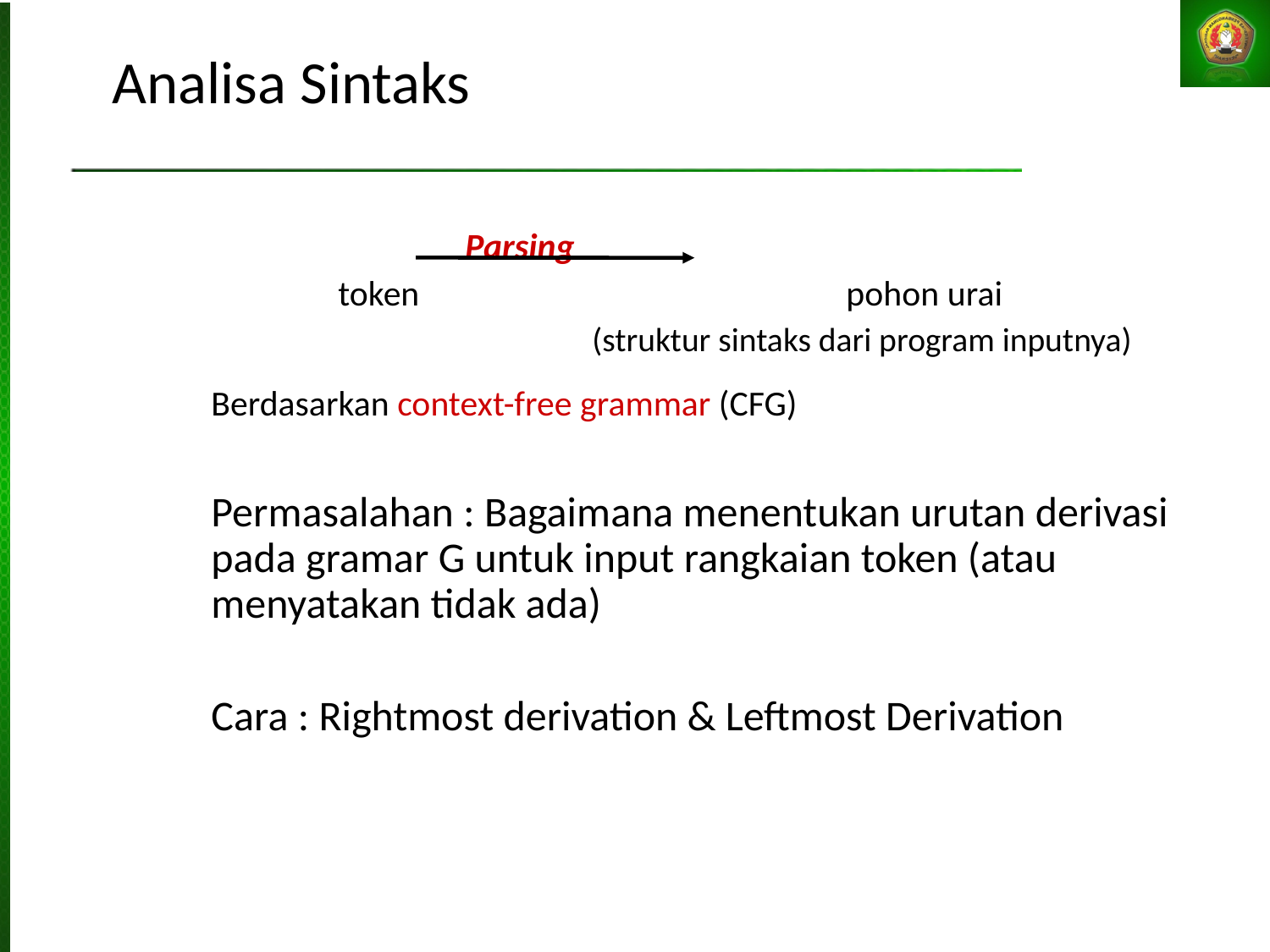

Analisa Sintaks

                            	Parsing
		token			  	pohon urai
				(struktur sintaks dari program inputnya)‏

	Berdasarkan context-free grammar (CFG)‏

	Permasalahan : Bagaimana menentukan urutan derivasi pada gramar G untuk input rangkaian token (atau menyatakan tidak ada)

	Cara : Rightmost derivation & Leftmost Derivation